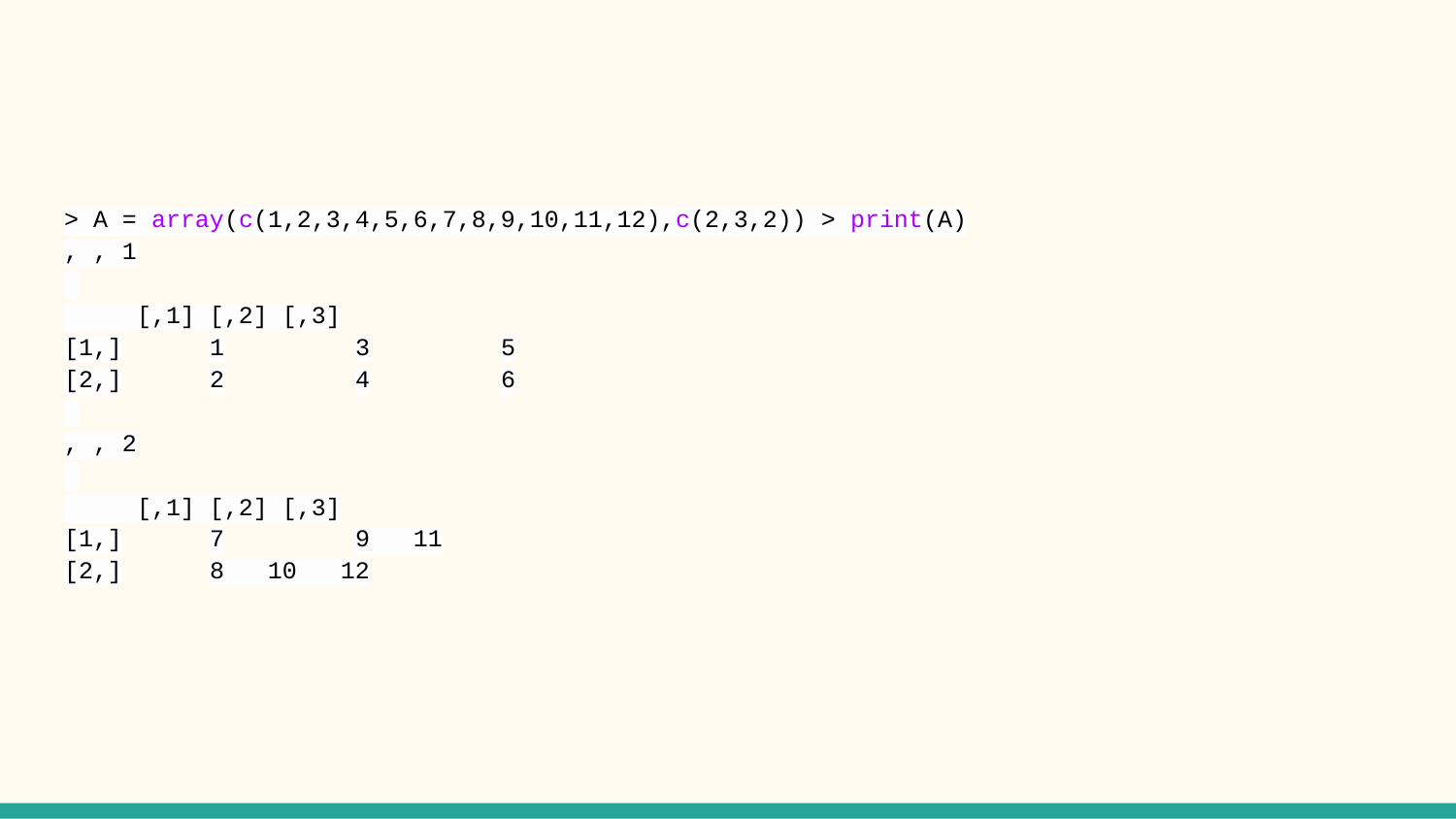

#
> A = array(c(1,2,3,4,5,6,7,8,9,10,11,12),c(2,3,2)) > print(A)
, , 1

     [,1] [,2] [,3]
[1,]	1	3	5
[2,]	2	4	6

, , 2

     [,1] [,2] [,3]
[1,]	7	9   11
[2,]	8   10   12